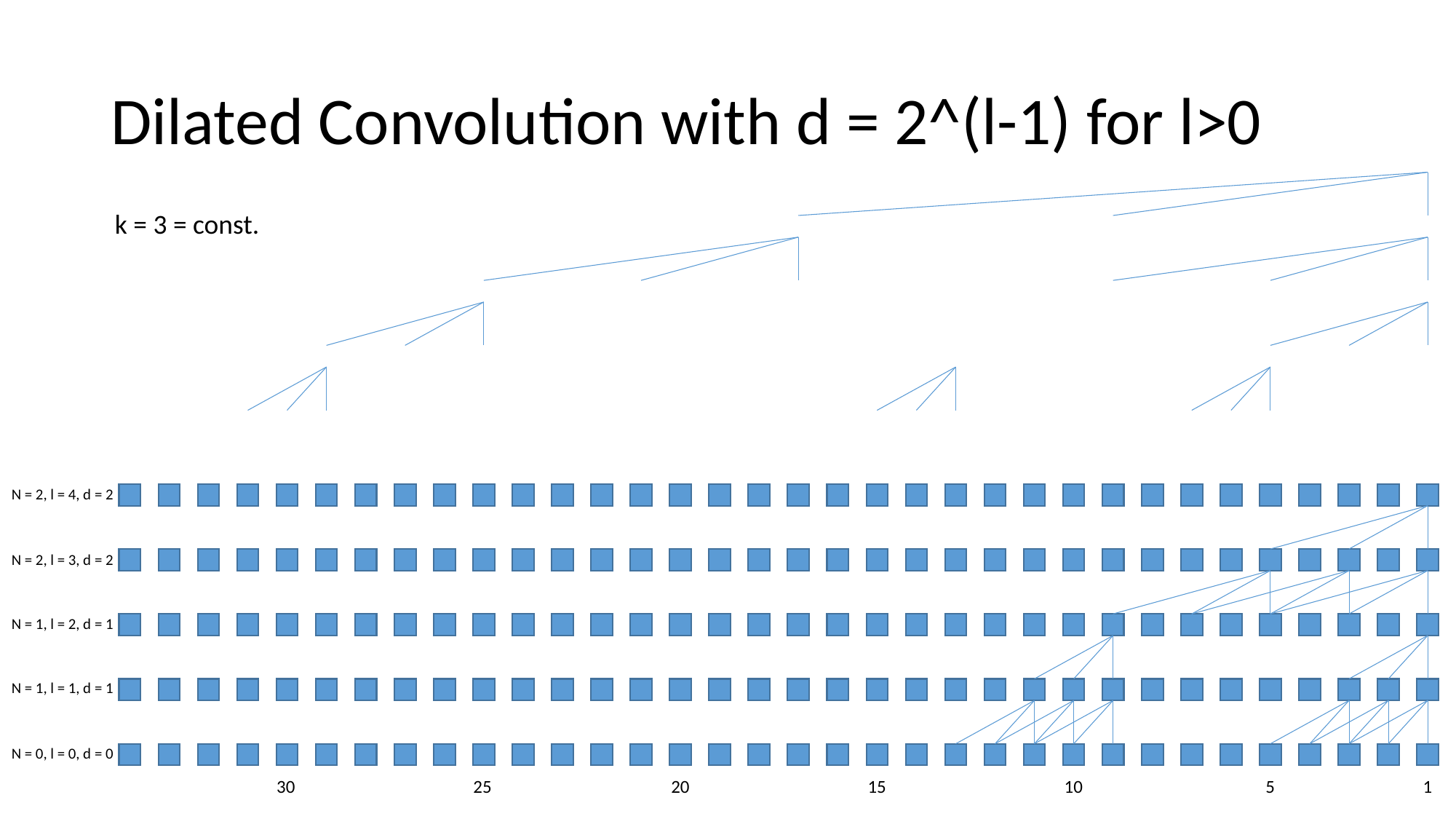

# Dilated Convolution with d = 2^(l-1) for l>0
k = 3 = const.
N = 2, l = 4, d = 2

N = 2, l = 3, d = 2

N = 1, l = 2, d = 1

N = 1, l = 1, d = 1

N = 0, l = 0, d = 0

30
25
20
15
10
5
1